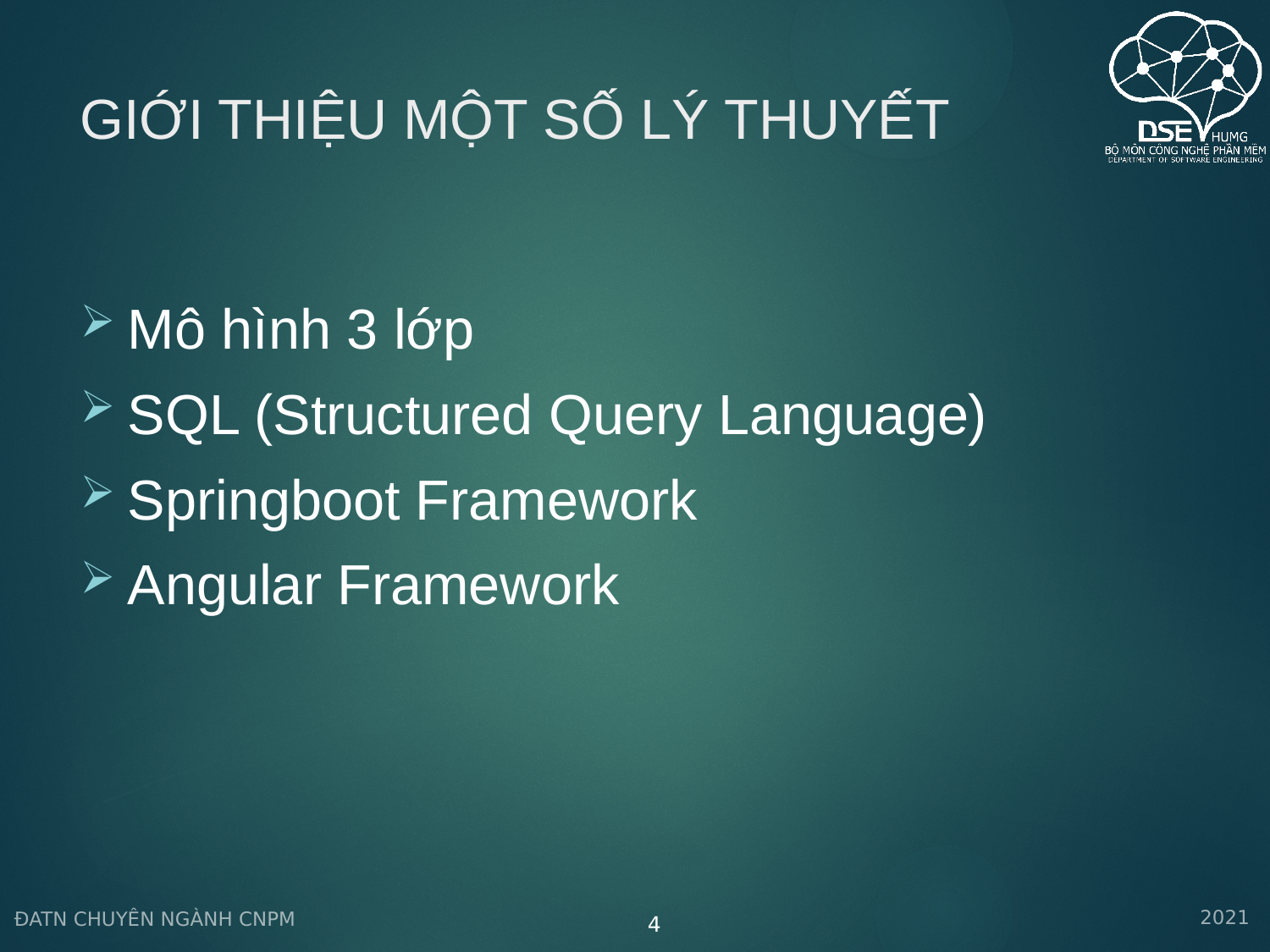

# Giới thiệu một số lý thuyết
Mô hình 3 lớp
SQL (Structured Query Language)
Springboot Framework
Angular Framework

2021
ĐATN CHUYÊN NGÀNH CNPM
4